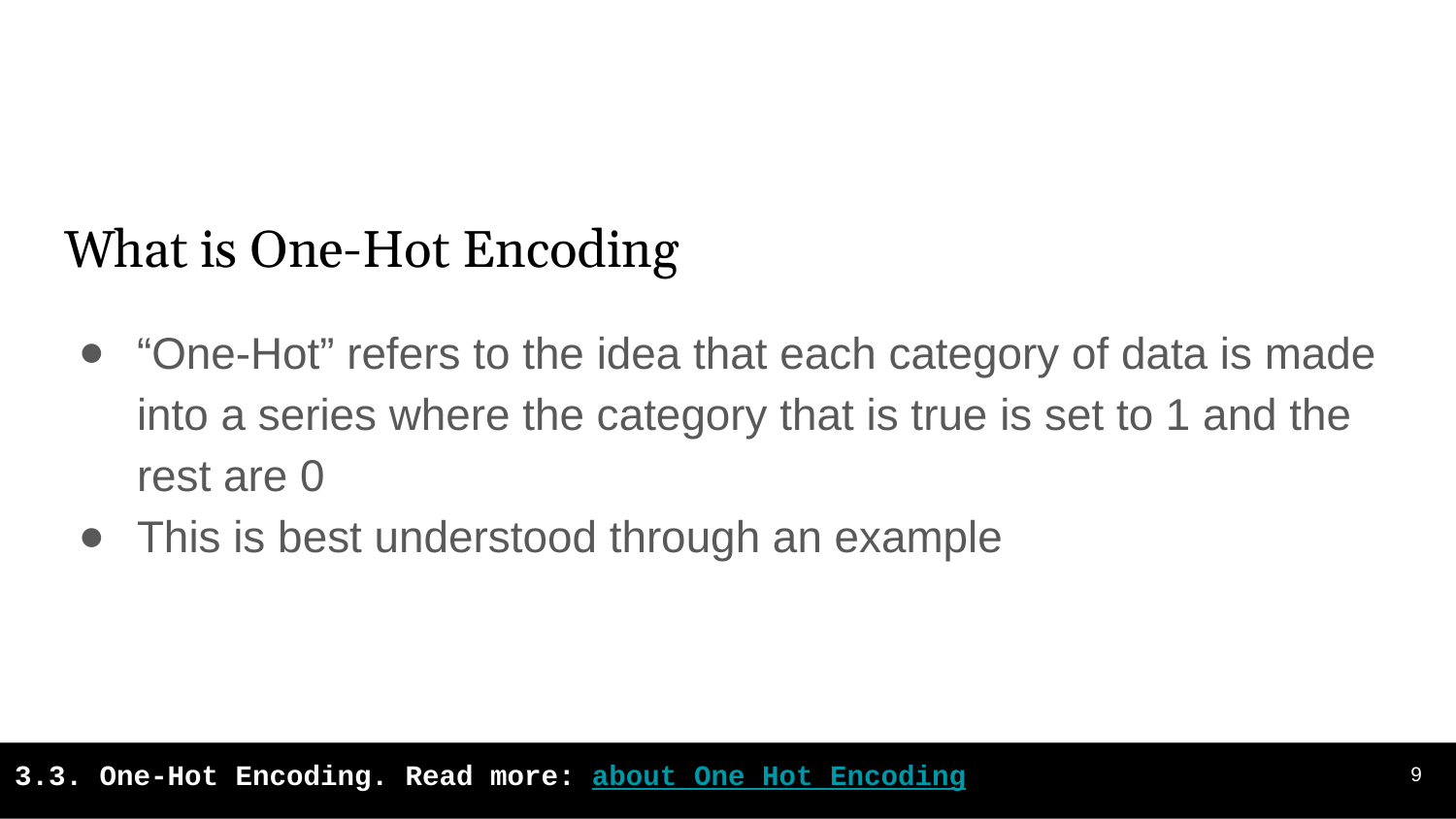

# What is One-Hot Encoding
“One-Hot” refers to the idea that each category of data is made into a series where the category that is true is set to 1 and the rest are 0
This is best understood through an example
9
3.3. One-Hot Encoding. Read more: about One Hot Encoding